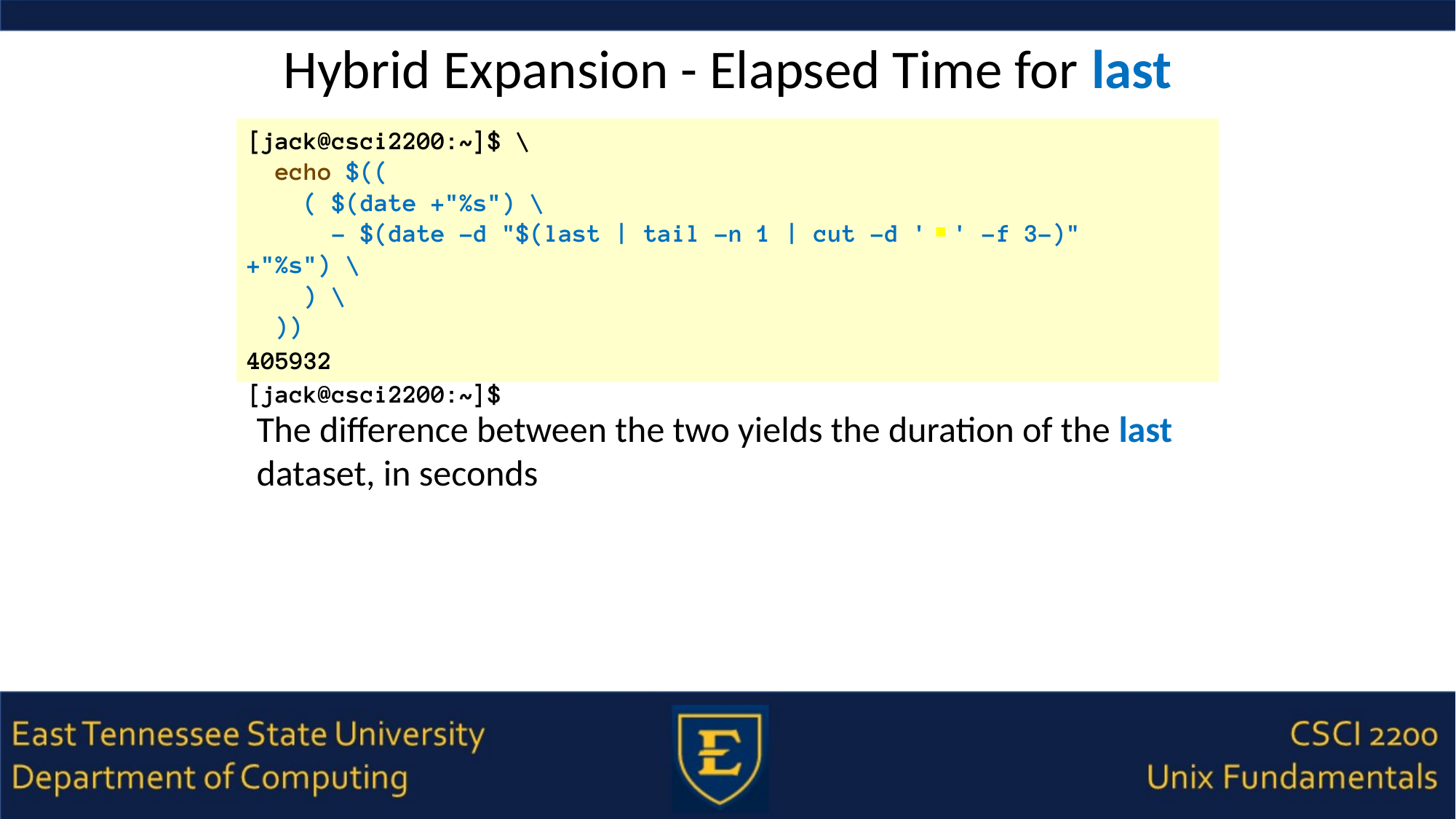

# Hybrid Expansion - Elapsed Time for last
[jack@csci2200:~]$ \
  echo $((
    ( $(date +"%s") \
      - $(date -d "$(last | tail -n 1 | cut -d '￭' -f 3-)" +"%s") \
    ) \
  ))
405932
[jack@csci2200:~]$
The difference between the two yields the duration of the last dataset, in seconds